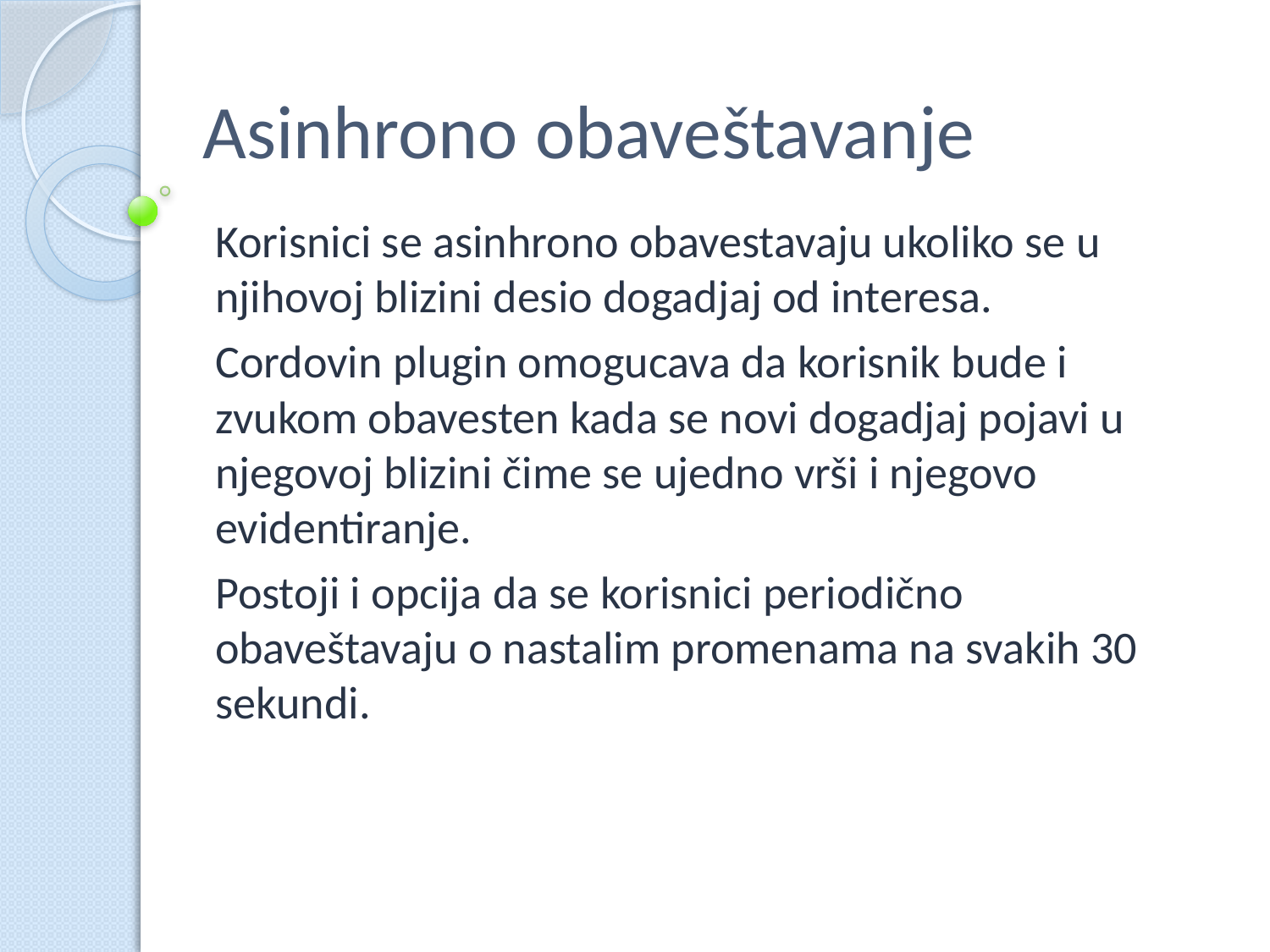

# Asinhrono obaveštavanje
Korisnici se asinhrono obavestavaju ukoliko se u njihovoj blizini desio dogadjaj od interesa.
Cordovin plugin omogucava da korisnik bude i zvukom obavesten kada se novi dogadjaj pojavi u njegovoj blizini čime se ujedno vrši i njegovo evidentiranje.
Postoji i opcija da se korisnici periodično obaveštavaju o nastalim promenama na svakih 30 sekundi.